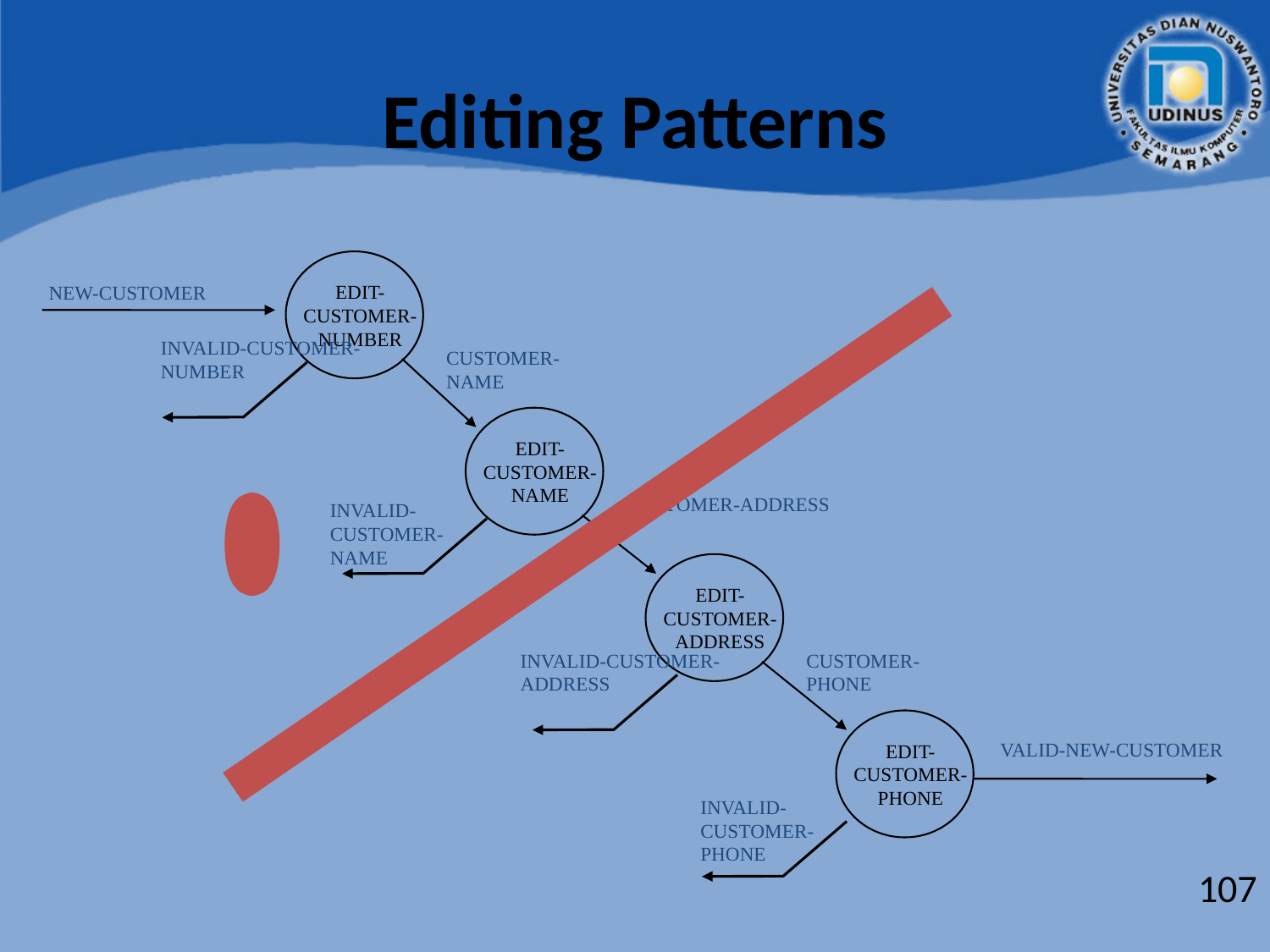

# Editing Patterns
EDIT-
CUSTOMER-
NUMBER
NEW-CUSTOMER

INVALID-CUSTOMER-NUMBER
CUSTOMER-NAME

EDIT-
CUSTOMER-
NAME
CUSTOMER-ADDRESS
INVALID-CUSTOMER-NAME

EDIT-
CUSTOMER-
ADDRESS
INVALID-CUSTOMER-ADDRESS
CUSTOMER-PHONE

EDIT-
CUSTOMER-
PHONE
VALID-NEW-CUSTOMER

INVALID-CUSTOMER-PHONE

107